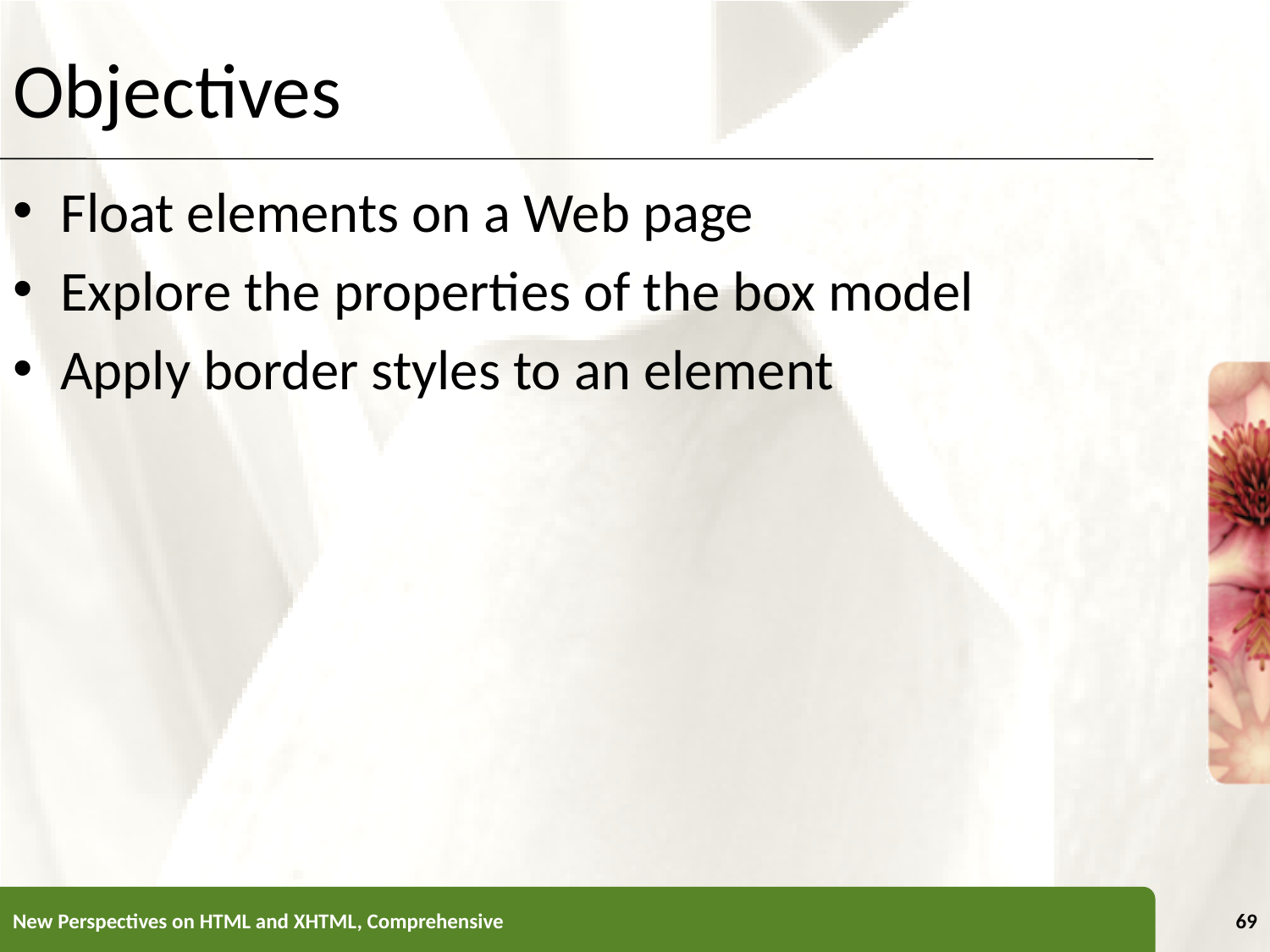

Objectives
Float elements on a Web page
Explore the properties of the box model
Apply border styles to an element
New Perspectives on HTML and XHTML, Comprehensive
69